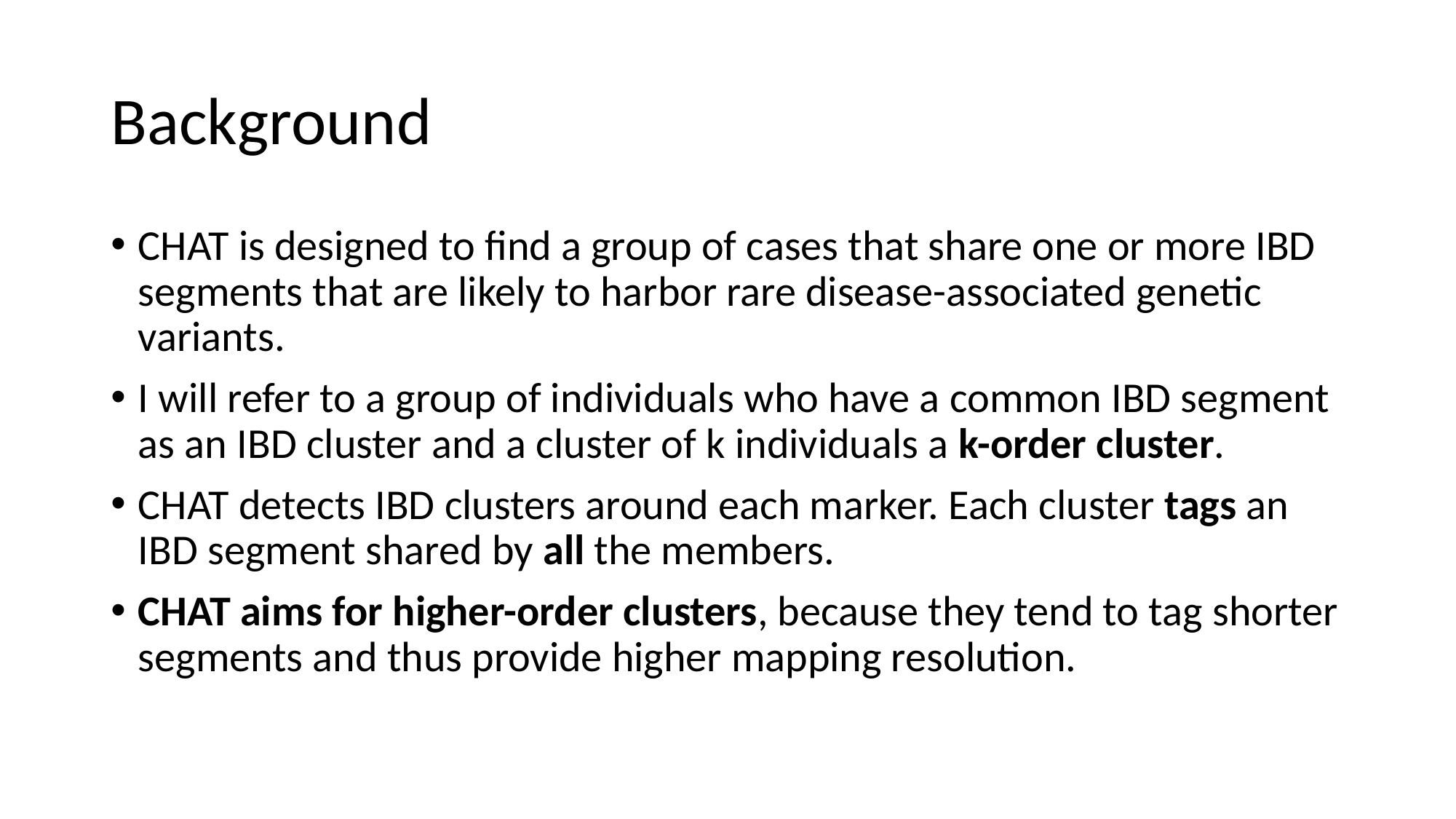

# Background
CHAT is designed to find a group of cases that share one or more IBD segments that are likely to harbor rare disease-associated genetic variants.
I will refer to a group of individuals who have a common IBD segment as an IBD cluster and a cluster of k individuals a k-order cluster.
CHAT detects IBD clusters around each marker. Each cluster tags an IBD segment shared by all the members.
CHAT aims for higher-order clusters, because they tend to tag shorter segments and thus provide higher mapping resolution.